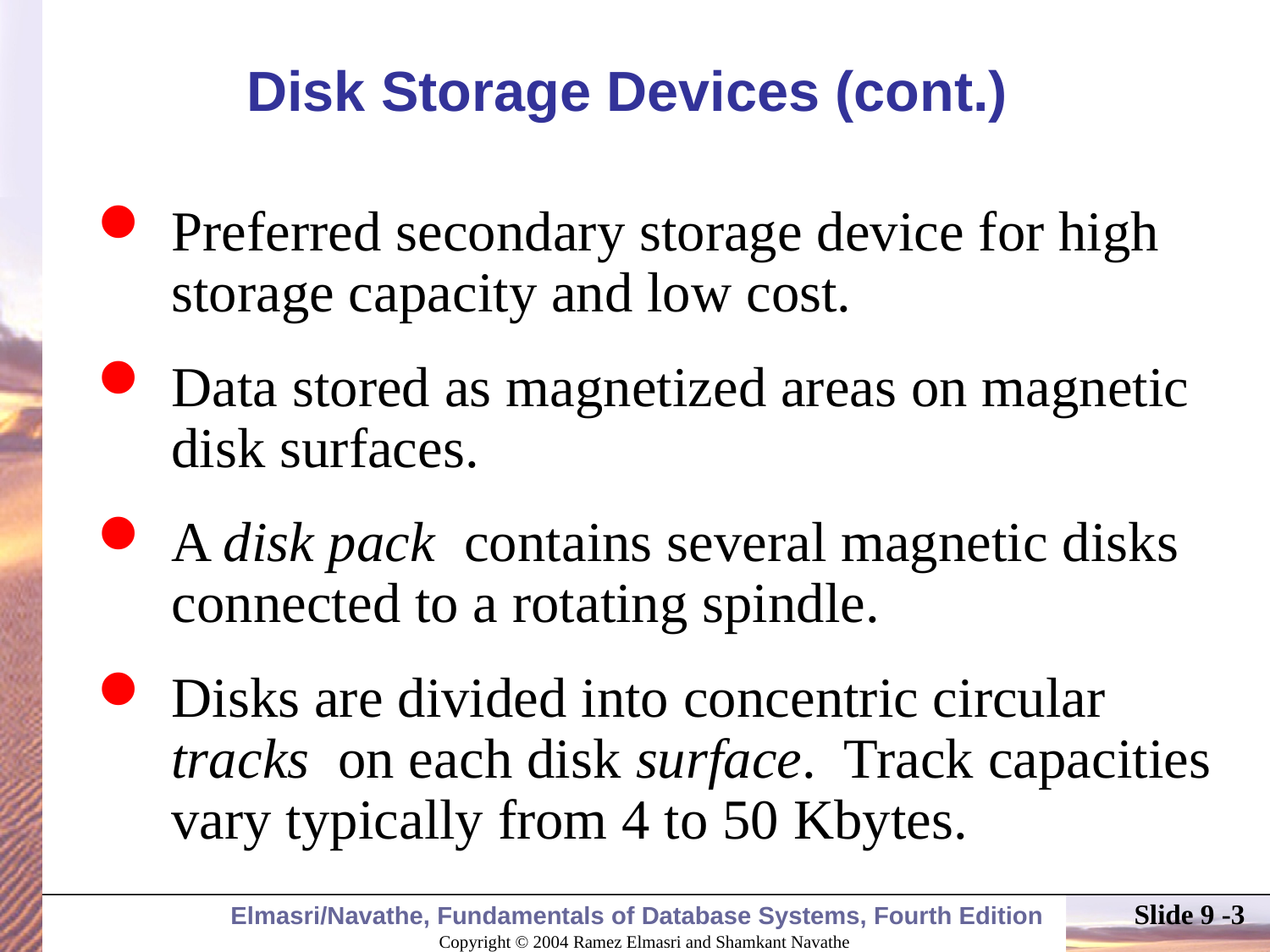

# Disk Storage Devices (cont.)
Preferred secondary storage device for high storage capacity and low cost.

Data stored as magnetized areas on magnetic disk surfaces.

A disk pack  contains several magnetic disks connected to a rotating spindle.

Disks are divided into concentric circular tracks  on each disk surface.  Track capacities vary typically from 4 to 50 Kbytes.
Slide 9 -3